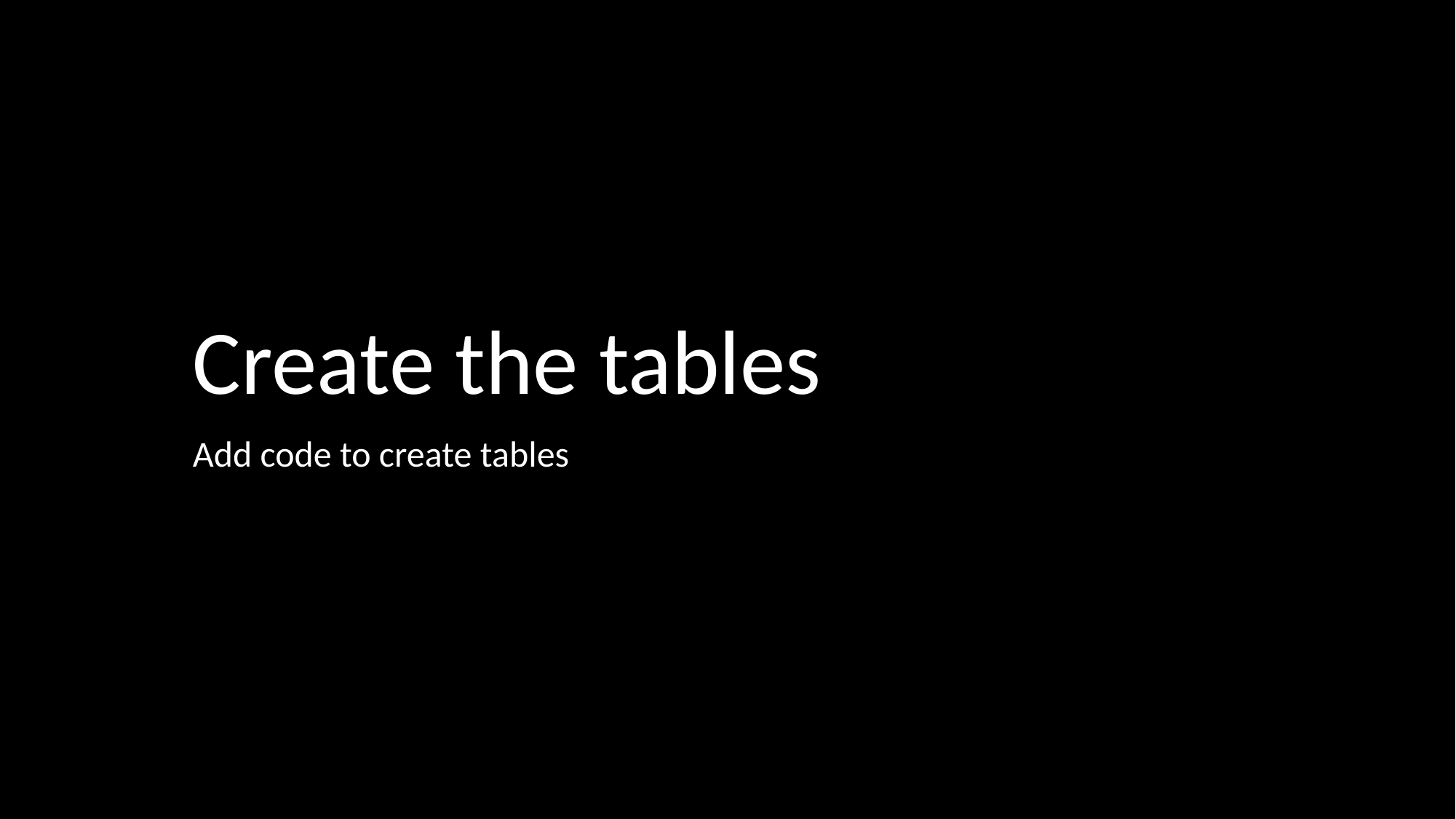

# Create the tables
Add code to create tables